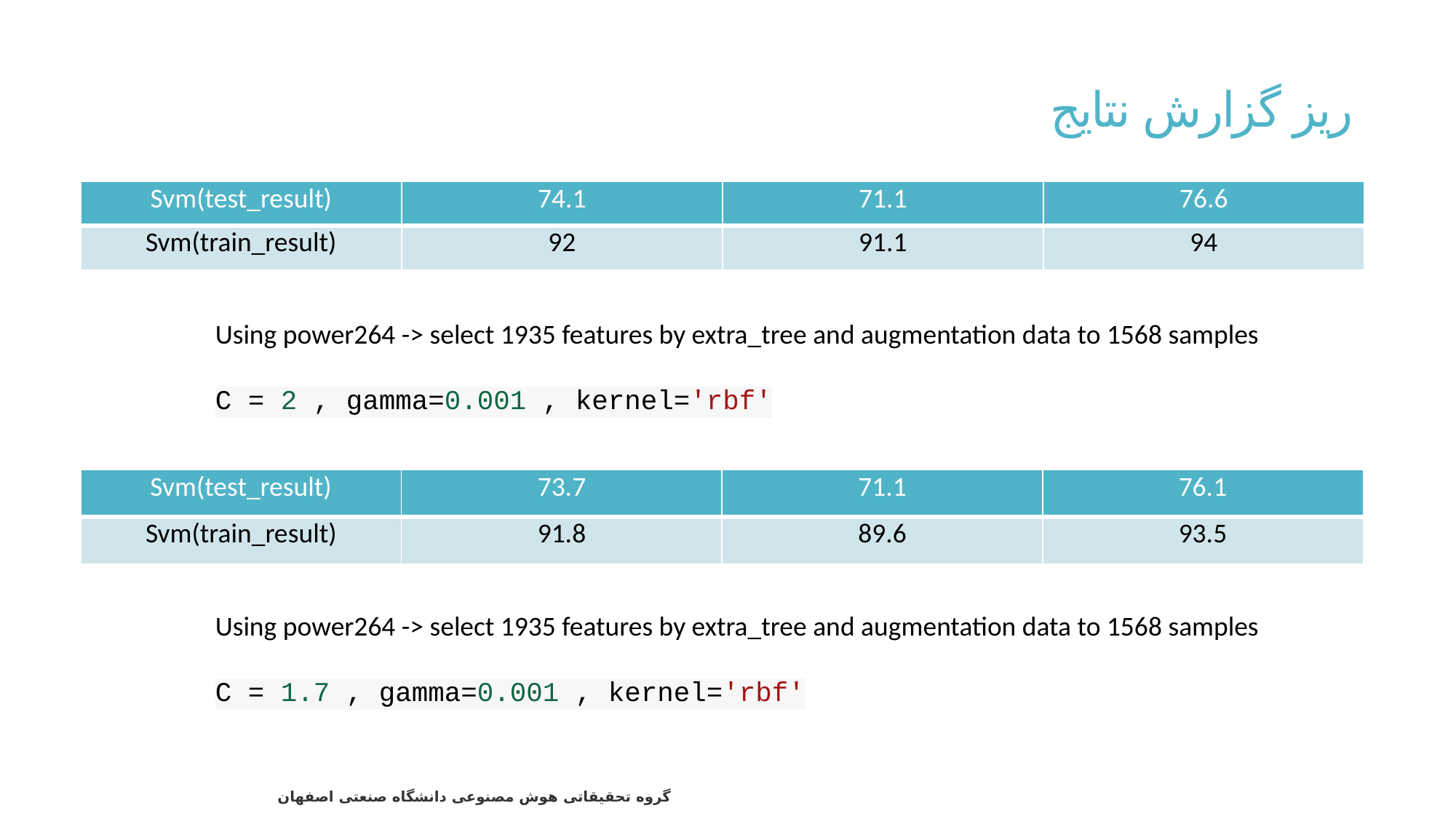

# ریز گزارش نتایج
| Svm(test\_result) | 74.1 | 71.1 | 76.6 |
| --- | --- | --- | --- |
| Svm(train\_result) | 92 | 91.1 | 94 |
Using power264 -> select 1935 features by extra_tree and augmentation data to 1568 samples

C = 2 , gamma=0.001 , kernel='rbf'

| Svm(test\_result) | 73.7 | 71.1 | 76.1 |
| --- | --- | --- | --- |
| Svm(train\_result) | 91.8 | 89.6 | 93.5 |
Using power264 -> select 1935 features by extra_tree and augmentation data to 1568 samples

C = 1.7 , gamma=0.001 , kernel='rbf'

69
گروه تحقیقاتی هوش مصنوعی دانشگاه صنعتی اصفهان